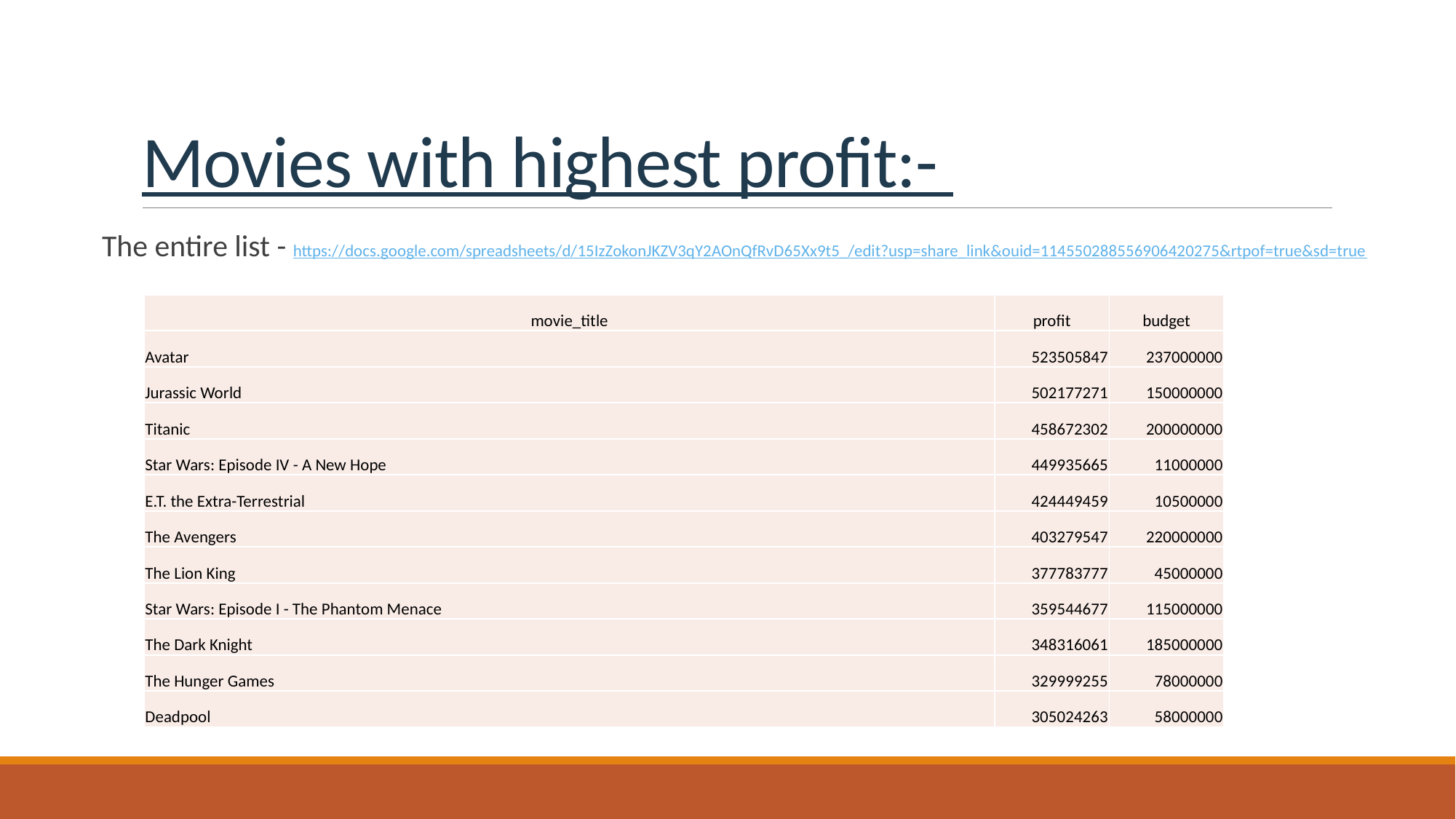

# Movies with highest profit:-
The entire list - https://docs.google.com/spreadsheets/d/15IzZokonJKZV3qY2AOnQfRvD65Xx9t5_/edit?usp=share_link&ouid=114550288556906420275&rtpof=true&sd=true

| movie\_title | profit | budget |
| --- | --- | --- |
| Avatar | 523505847 | 237000000 |
| Jurassic World | 502177271 | 150000000 |
| Titanic | 458672302 | 200000000 |
| Star Wars: Episode IV - A New Hope | 449935665 | 11000000 |
| E.T. the Extra-Terrestrial | 424449459 | 10500000 |
| The Avengers | 403279547 | 220000000 |
| The Lion King | 377783777 | 45000000 |
| Star Wars: Episode I - The Phantom Menace | 359544677 | 115000000 |
| The Dark Knight | 348316061 | 185000000 |
| The Hunger Games | 329999255 | 78000000 |
| Deadpool | 305024263 | 58000000 |